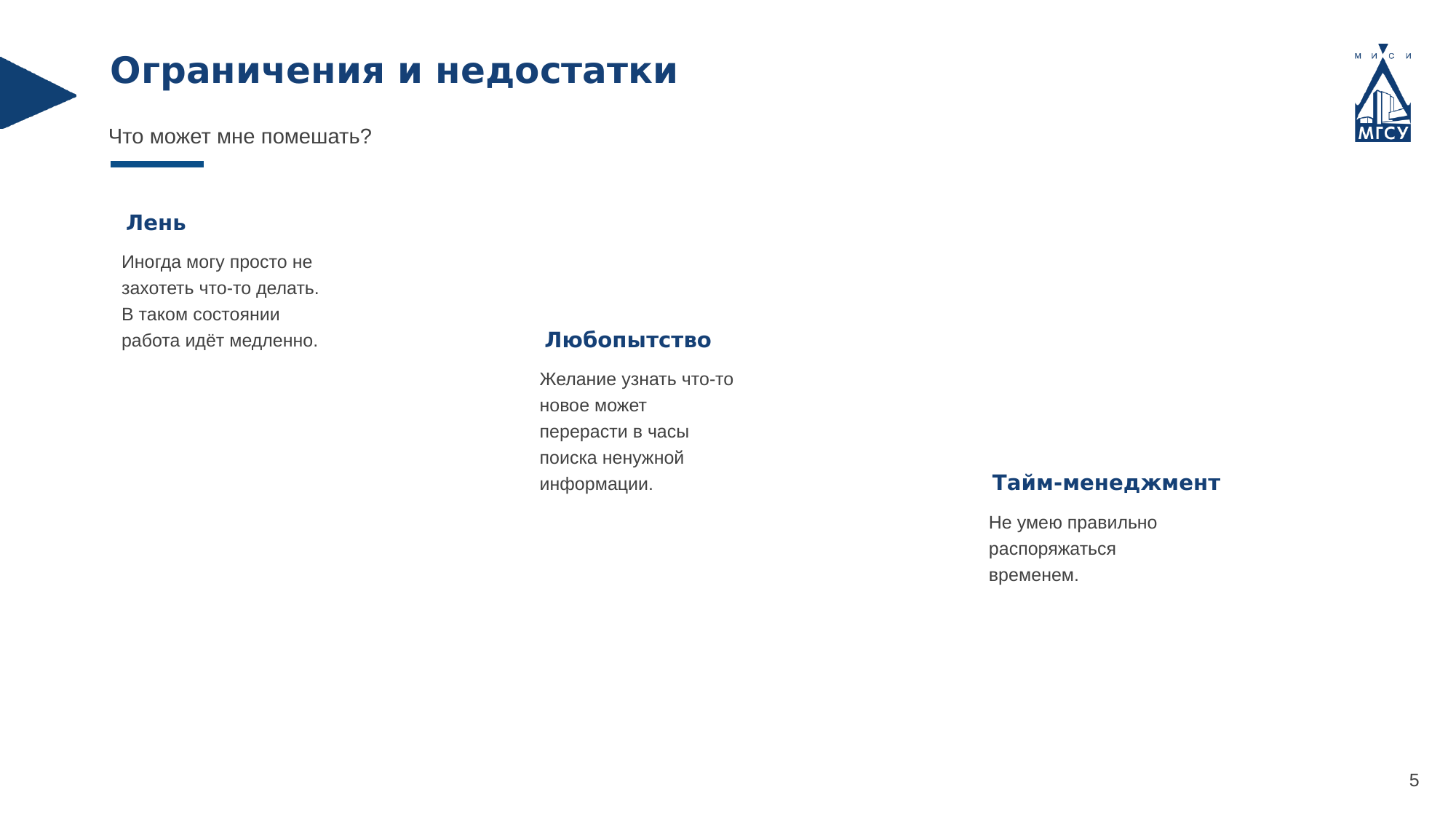

Ограничения и недостатки
Что может мне помешать?

Лень
Иногда могу просто не захотеть что-то делать. В таком состоянии работа идёт медленно.
Любопытство
Желание узнать что-то новое может перерасти в часы поиска ненужной информации.
Тайм-менеджмент
Не умею правильно распоряжаться временем.
5